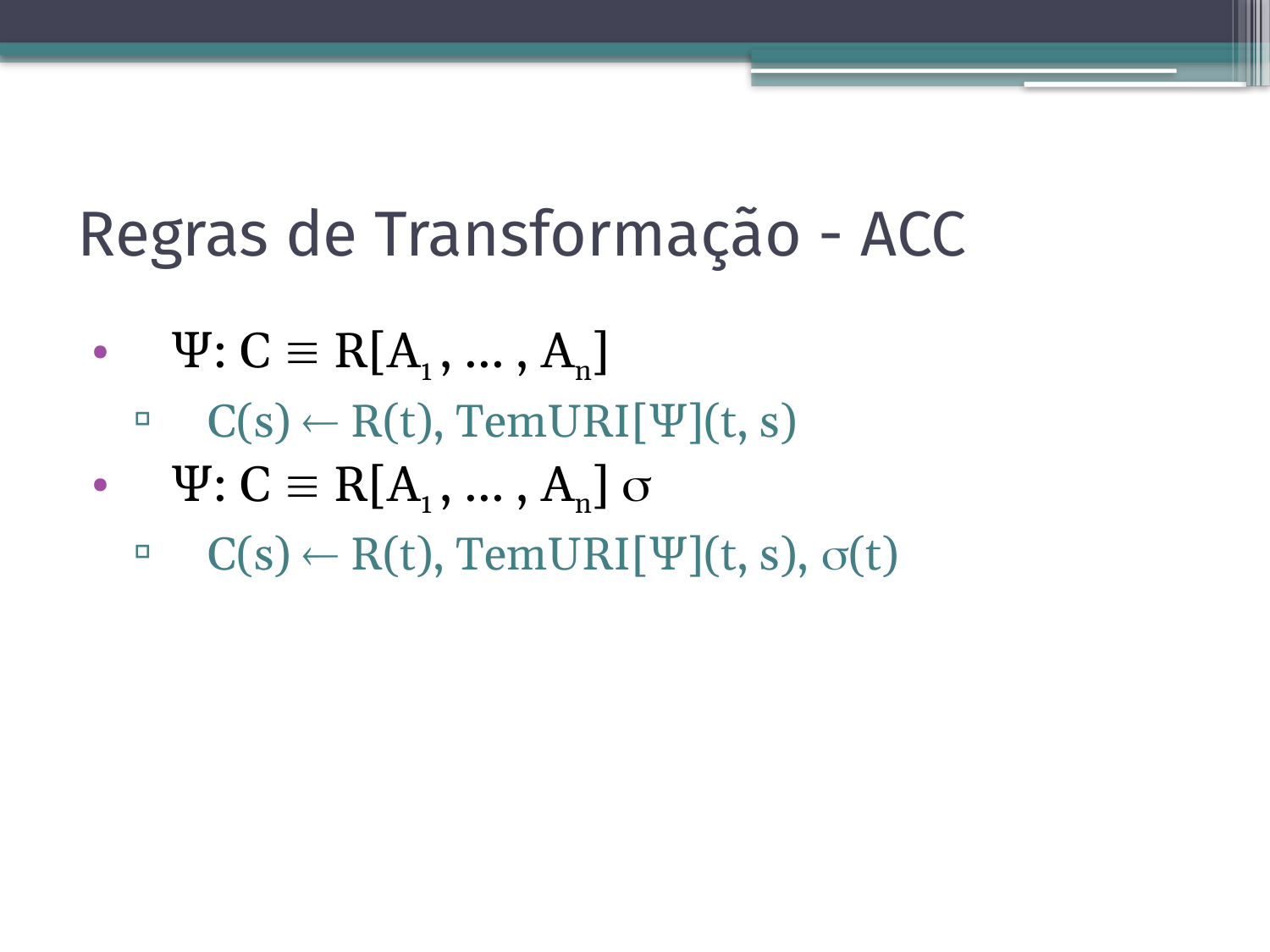

Ψ: C ≡ R[A1 , ... , An]
C(s) ← R(t), TemURI[Ψ](t, s)
Ψ: C ≡ R[A1 , ... , An] σ
C(s) ← R(t), TemURI[Ψ](t, s), σ(t)
Regras de Transformação - ACC